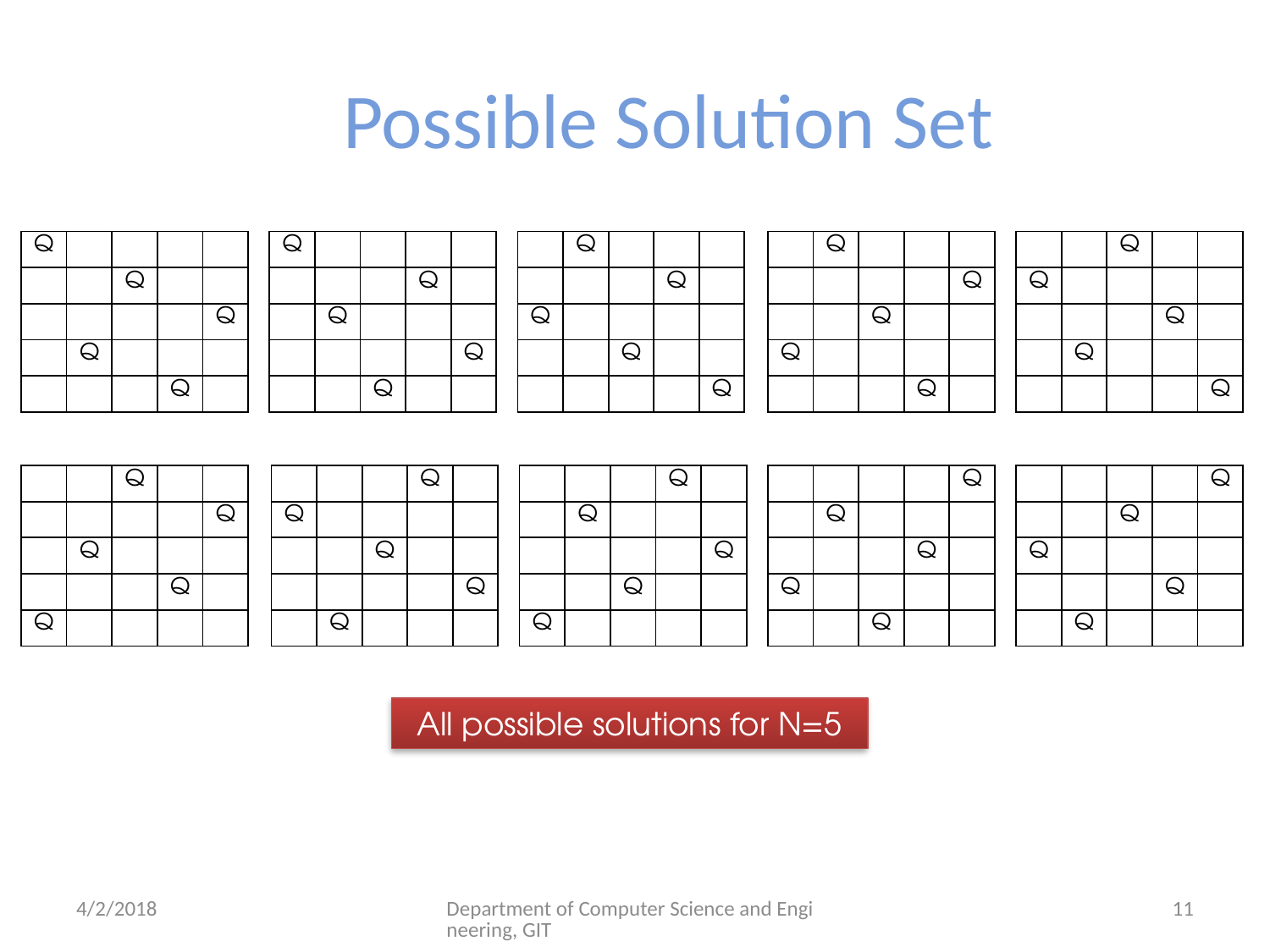

# Possible Solution Set
| Q |  |  |  |  |
| --- | --- | --- | --- | --- |
|  |  | Q |  |  |
|  |  |  |  | Q |
|  | Q |  |  |  |
|  |  |  | Q |  |
| Q |  |  |  |  |
| --- | --- | --- | --- | --- |
|  |  |  | Q |  |
|  | Q |  |  |  |
|  |  |  |  | Q |
|  |  | Q |  |  |
|  | Q |  |  |  |
| --- | --- | --- | --- | --- |
|  |  |  | Q |  |
| Q |  |  |  |  |
|  |  | Q |  |  |
|  |  |  |  | Q |
|  | Q |  |  |  |
| --- | --- | --- | --- | --- |
|  |  |  |  | Q |
|  |  | Q |  |  |
| Q |  |  |  |  |
|  |  |  | Q |  |
|  |  | Q |  |  |
| --- | --- | --- | --- | --- |
| Q |  |  |  |  |
|  |  |  | Q |  |
|  | Q |  |  |  |
|  |  |  |  | Q |
|  |  | Q |  |  |
| --- | --- | --- | --- | --- |
|  |  |  |  | Q |
|  | Q |  |  |  |
|  |  |  | Q |  |
| Q |  |  |  |  |
|  |  |  | Q |  |
| --- | --- | --- | --- | --- |
| Q |  |  |  |  |
|  |  | Q |  |  |
|  |  |  |  | Q |
|  | Q |  |  |  |
|  |  |  | Q |  |
| --- | --- | --- | --- | --- |
|  | Q |  |  |  |
|  |  |  |  | Q |
|  |  | Q |  |  |
| Q |  |  |  |  |
|  |  |  |  | Q |
| --- | --- | --- | --- | --- |
|  | Q |  |  |  |
|  |  |  | Q |  |
| Q |  |  |  |  |
|  |  | Q |  |  |
|  |  |  |  | Q |
| --- | --- | --- | --- | --- |
|  |  | Q |  |  |
| Q |  |  |  |  |
|  |  |  | Q |  |
|  | Q |  |  |  |
All possible solutions for N=5
4/2/2018
Department of Computer Science and Engineering, GIT
11